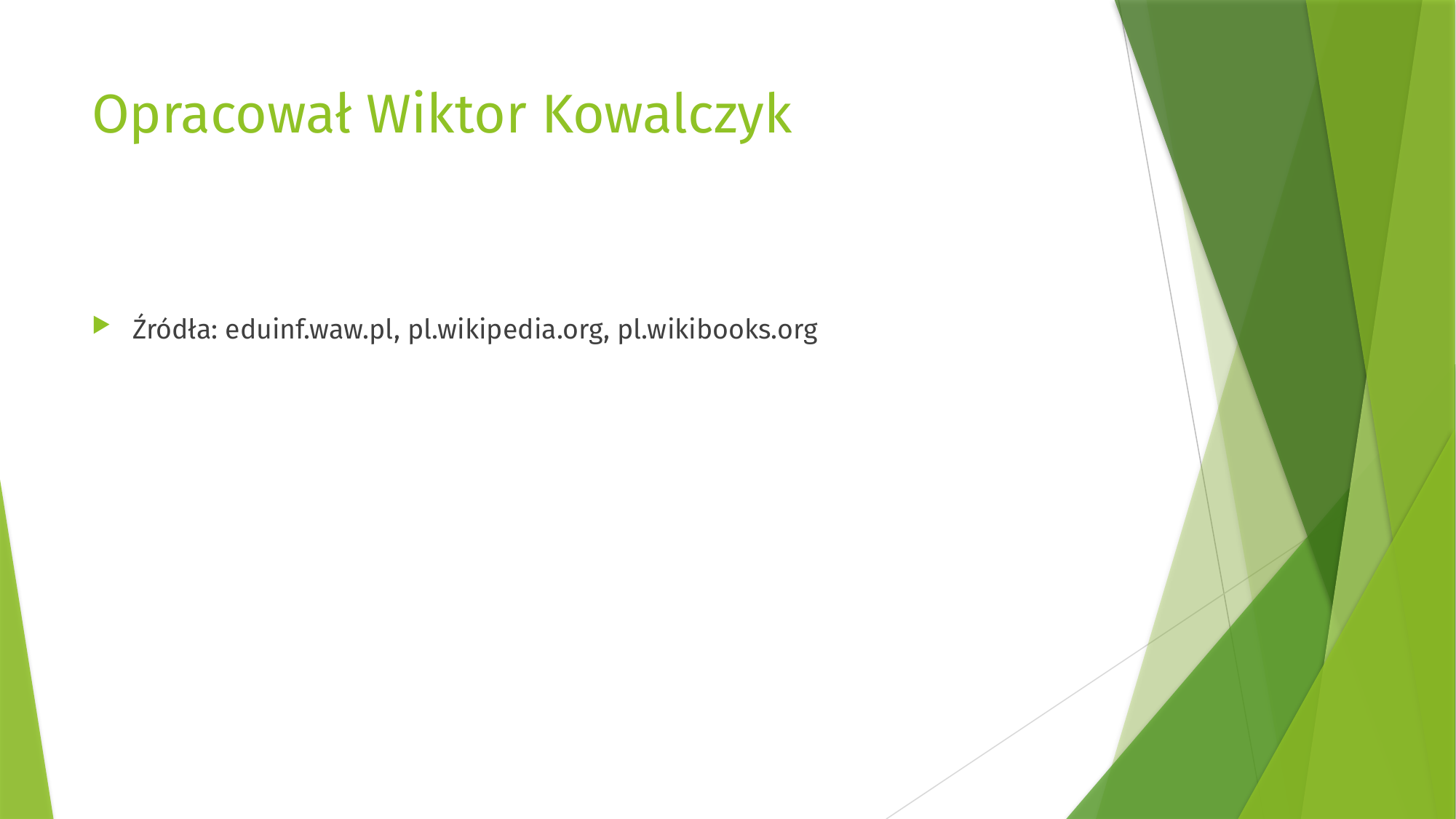

# Opracował Wiktor Kowalczyk

Źródła: eduinf.waw.pl, pl.wikipedia.org, pl.wikibooks.org